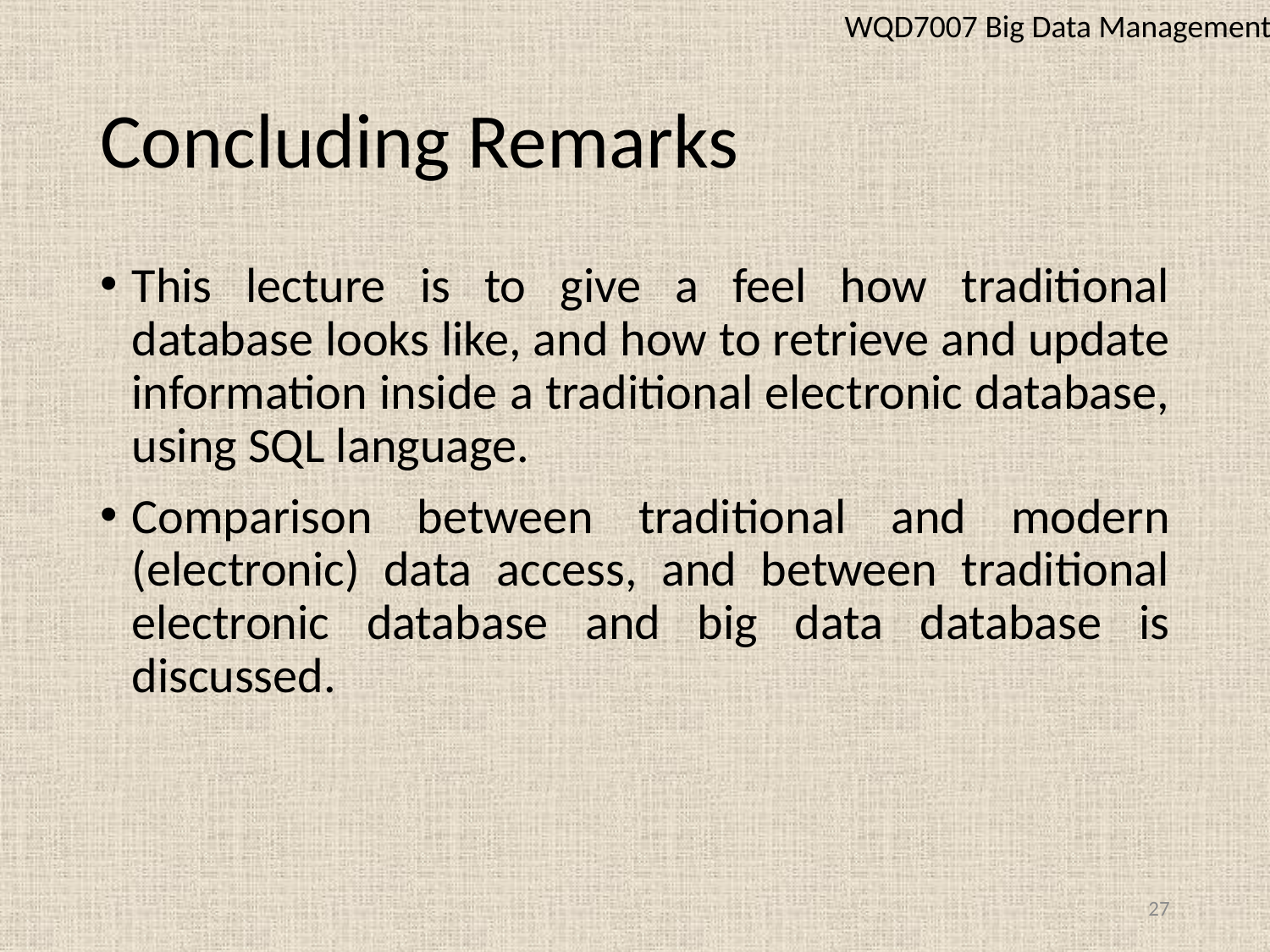

WQD7007 Big Data Management
# Concluding Remarks
This lecture is to give a feel how traditional database looks like, and how to retrieve and update information inside a traditional electronic database, using SQL language.
Comparison between traditional and modern (electronic) data access, and between traditional electronic database and big data database is discussed.
27